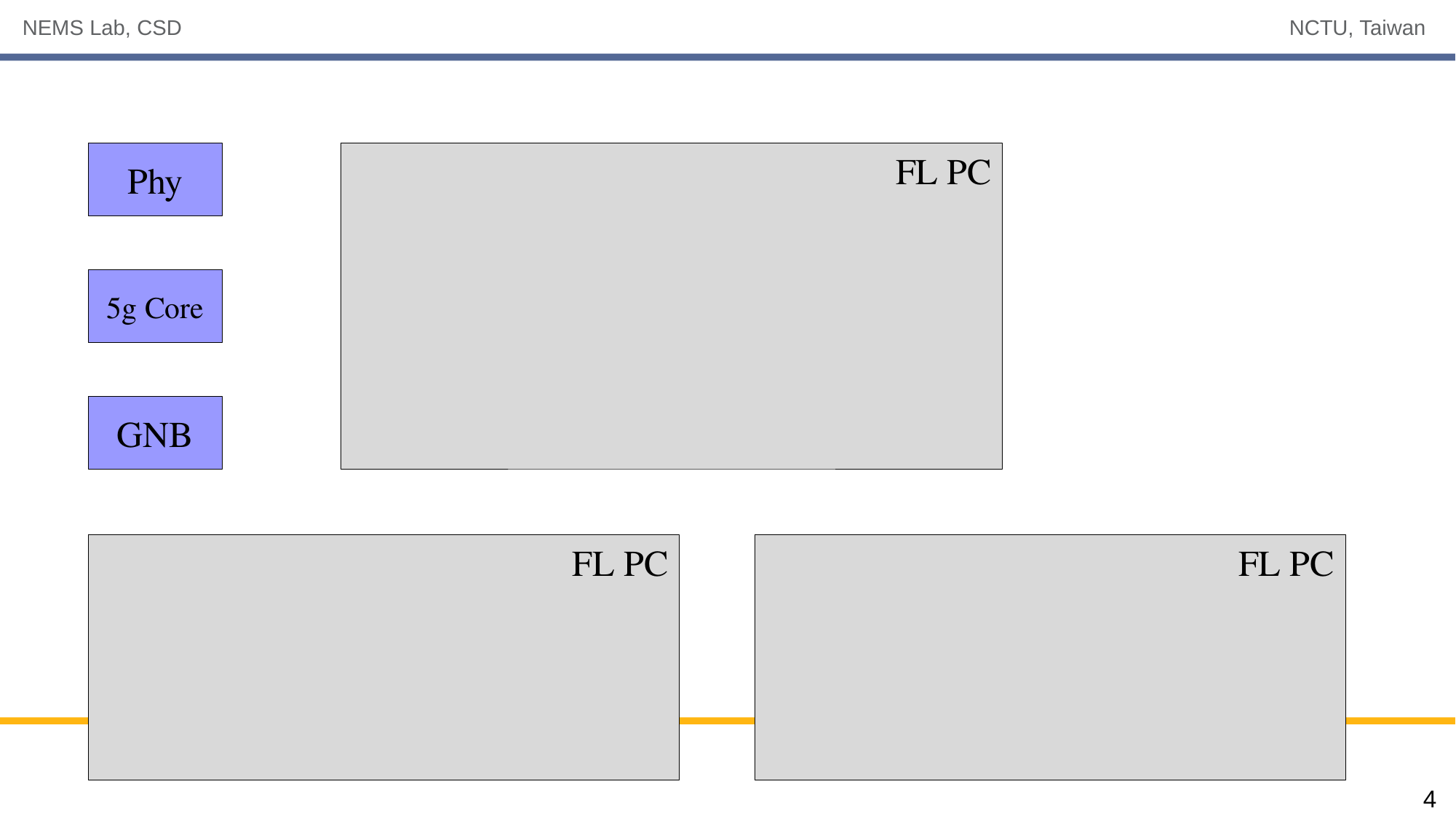

FL PC

Phy
5g Core
GNB
FL PC

FL PC
4